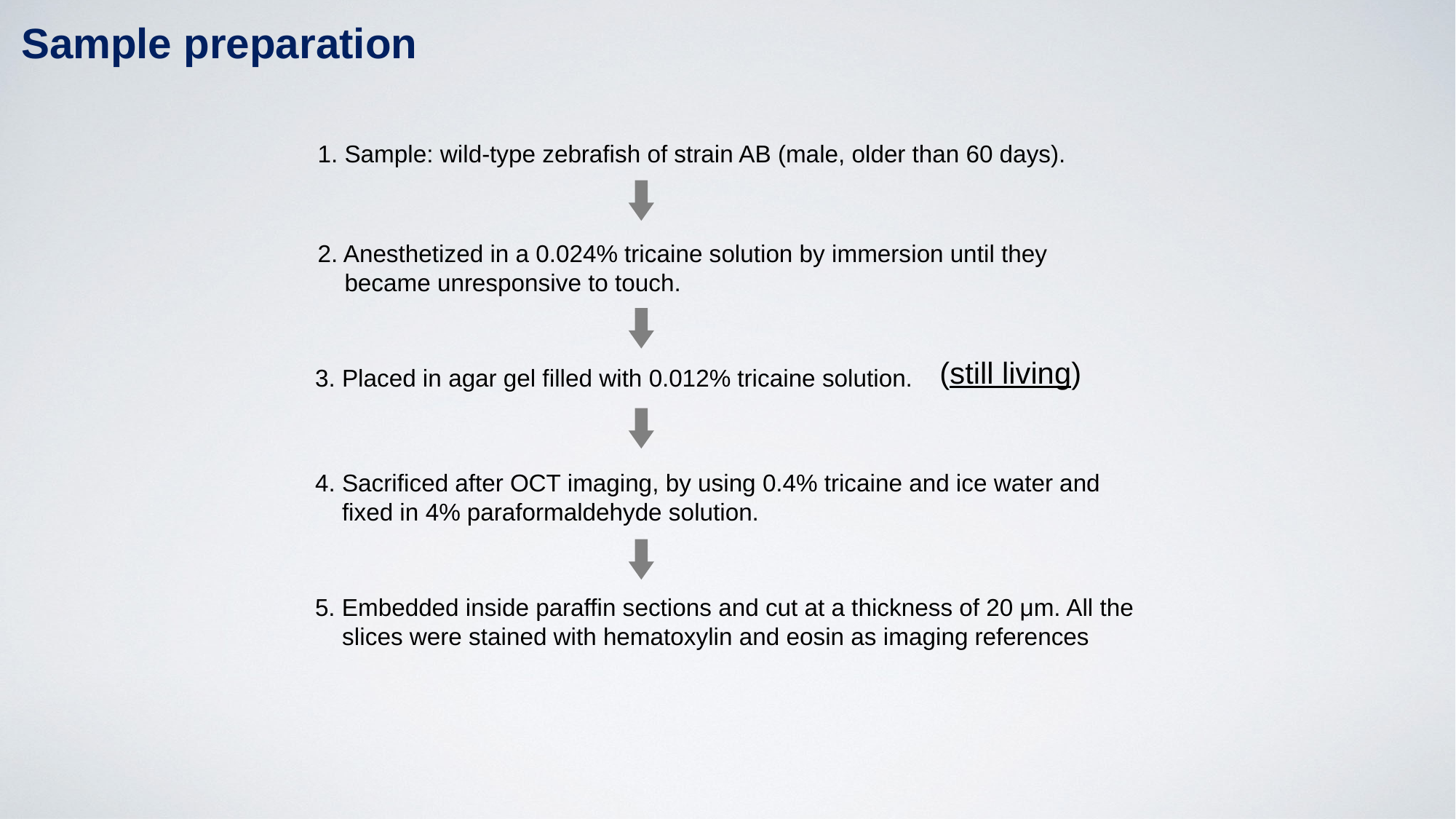

Sample preparation
1. Sample: wild-type zebrafish of strain AB (male, older than 60 days).

2. Anesthetized in a 0.024% tricaine solution by immersion until they
    became unresponsive to touch.

(still living)
3. Placed in agar gel filled with 0.012% tricaine solution.

4. Sacrificed after OCT imaging, by using 0.4% tricaine and ice water and
    fixed in 4% paraformaldehyde solution.

5. Embedded inside paraffin sections and cut at a thickness of 20 μm. All the
    slices were stained with hematoxylin and eosin as imaging references